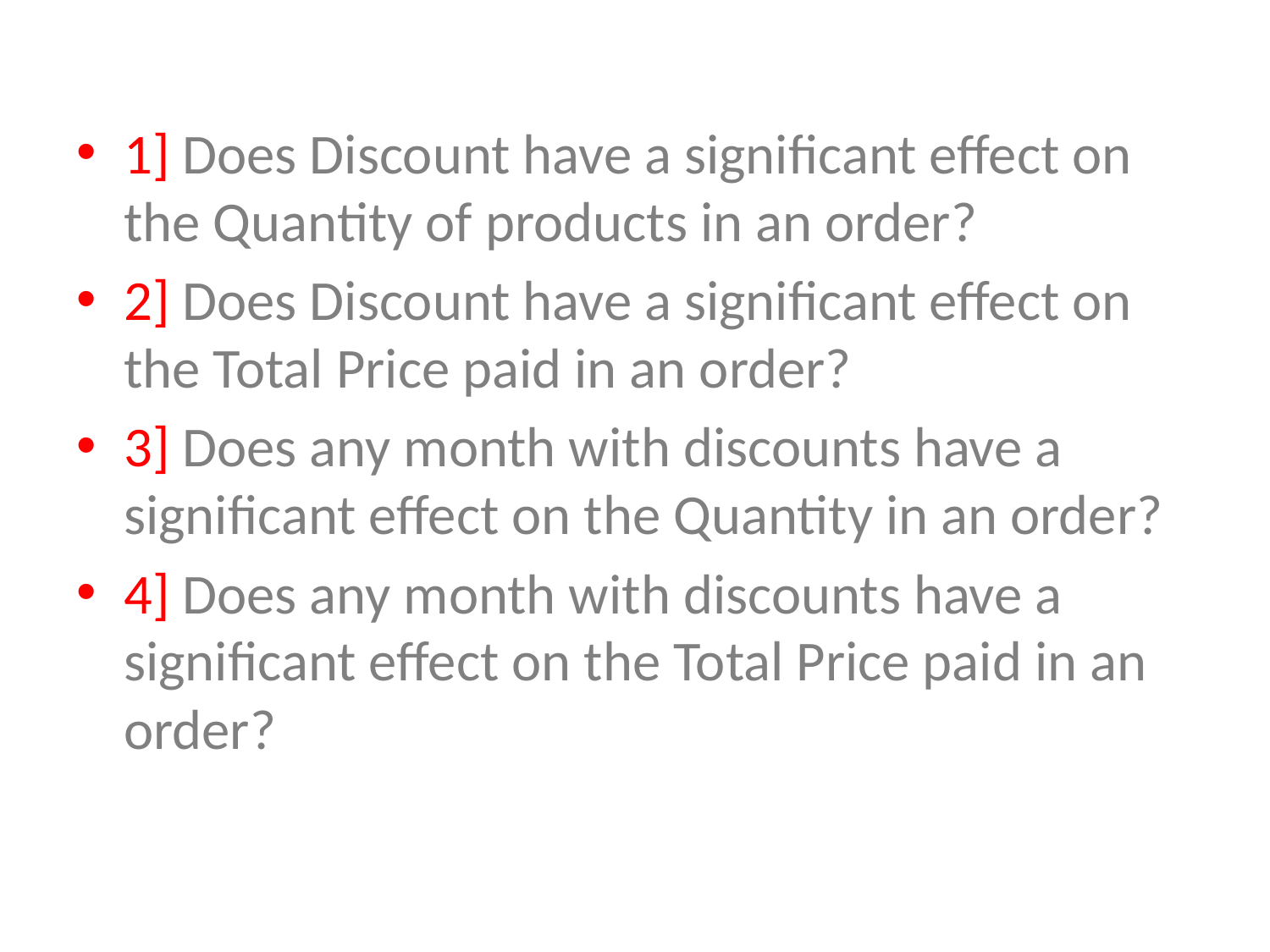

1] Does Discount have a significant effect on the Quantity of products in an order?
2] Does Discount have a significant effect on the Total Price paid in an order?
3] Does any month with discounts have a significant effect on the Quantity in an order?
4] Does any month with discounts have a significant effect on the Total Price paid in an order?